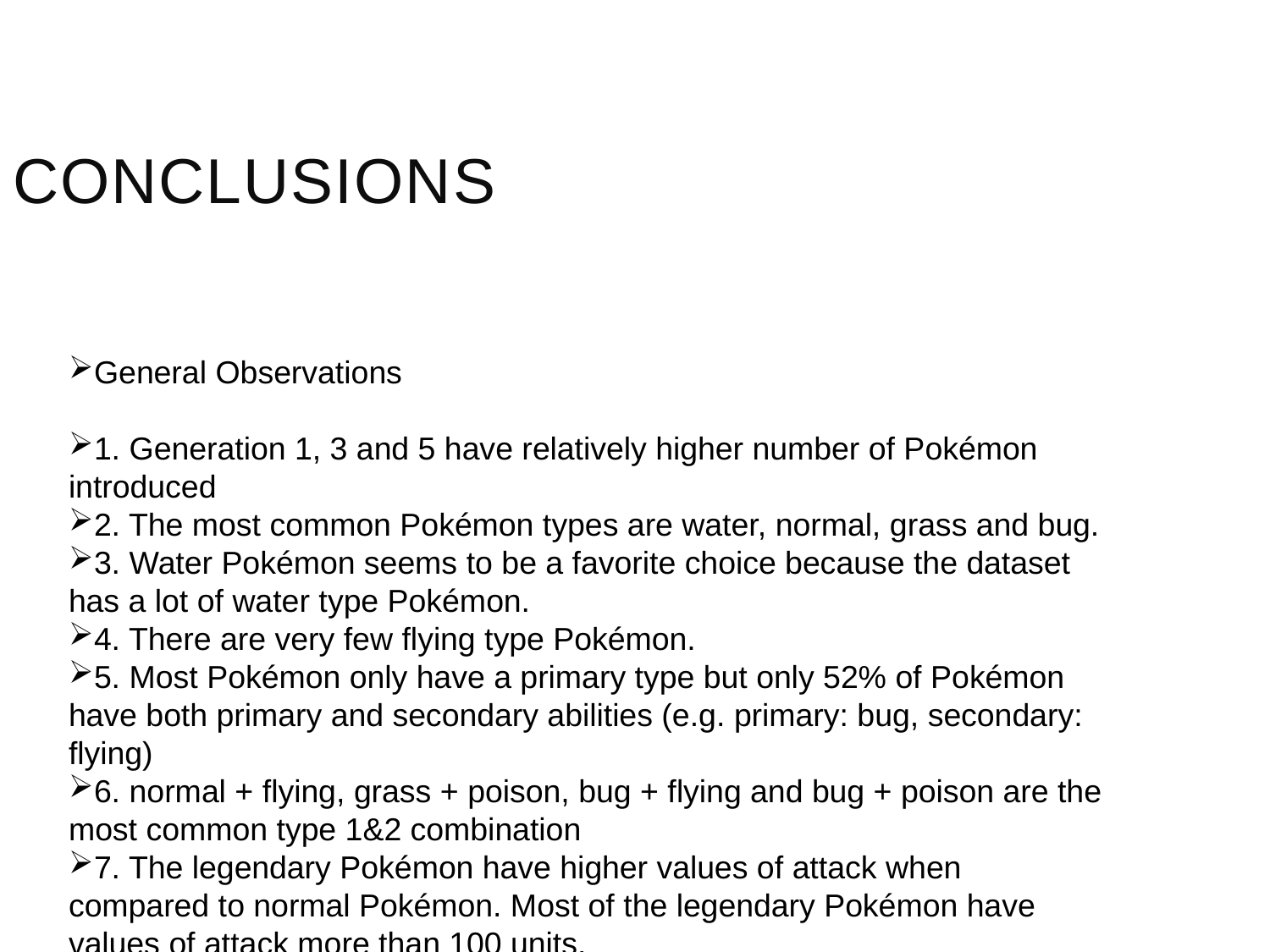

Conclusions
General Observations

1. Generation 1, 3 and 5 have relatively higher number of Pokémon introduced
2. The most common Pokémon types are water, normal, grass and bug.
3. Water Pokémon seems to be a favorite choice because the dataset has a lot of water type Pokémon.
4. There are very few flying type Pokémon.
5. Most Pokémon only have a primary type but only 52% of Pokémon have both primary and secondary abilities (e.g. primary: bug, secondary: flying)
6. normal + flying, grass + poison, bug + flying and bug + poison are the most common type 1&2 combination
7. The legendary Pokémon have higher values of attack when compared to normal Pokémon. Most of the legendary Pokémon have values of attack more than 100 units.